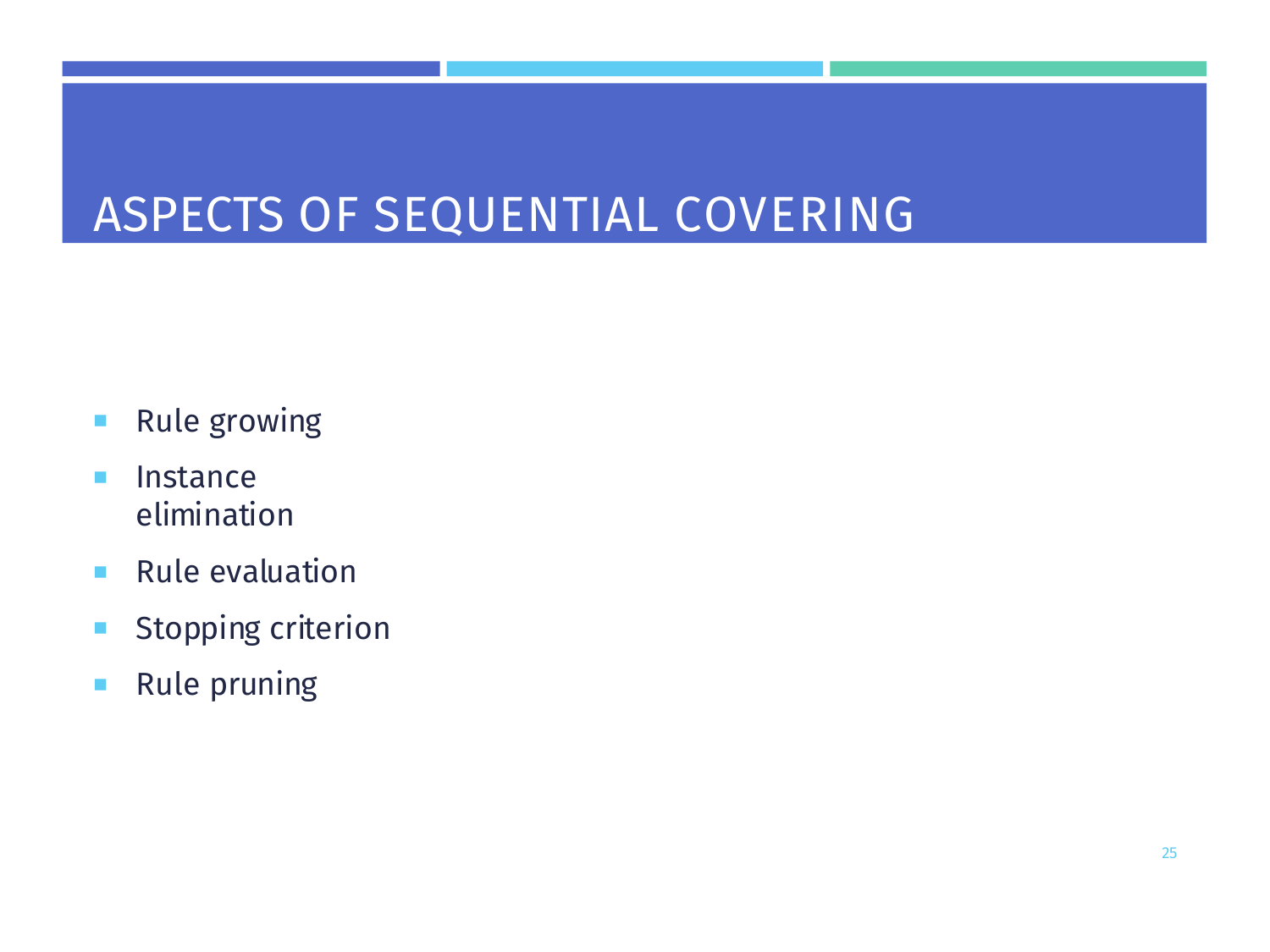

# ASPECTS OF SEQUENTIAL COVERING
Rule growing
Instance elimination
Rule evaluation
Stopping criterion
Rule pruning
25